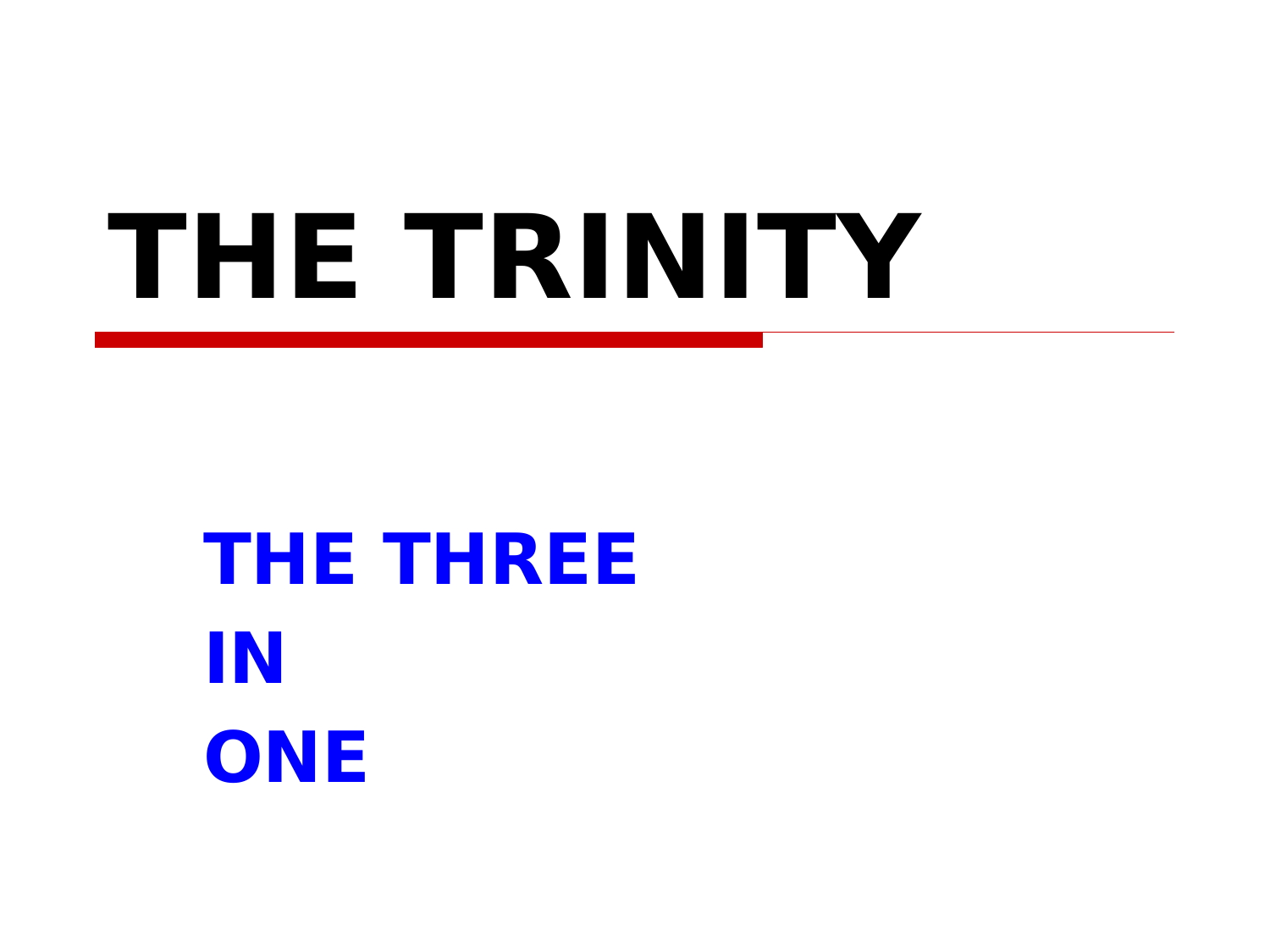

# THE TRINITY
THE THREE
IN
ONE